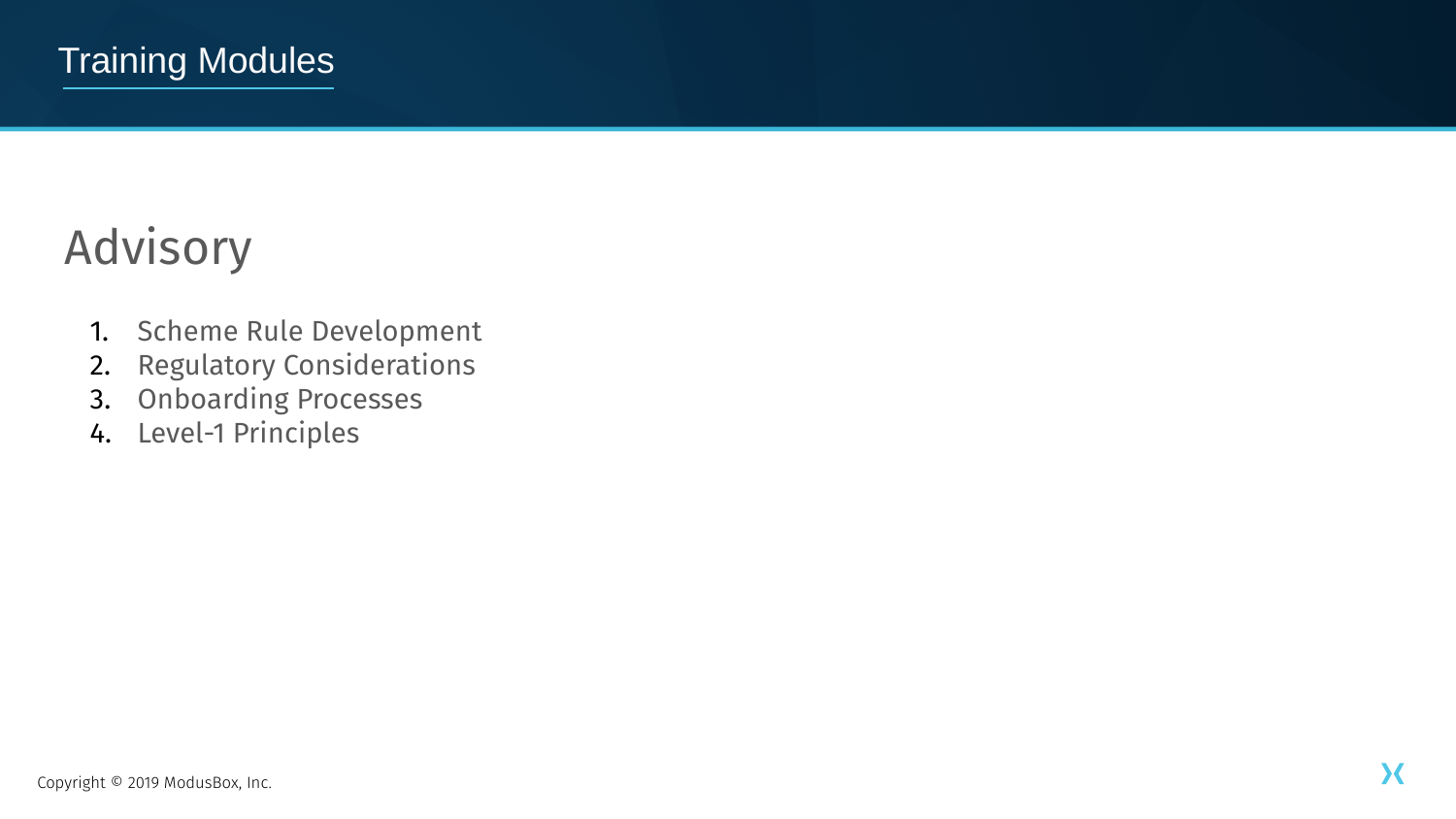

# Training Modules

Advisory

Scheme Rule Development
Regulatory Considerations
Onboarding Processes
Level-1 Principles